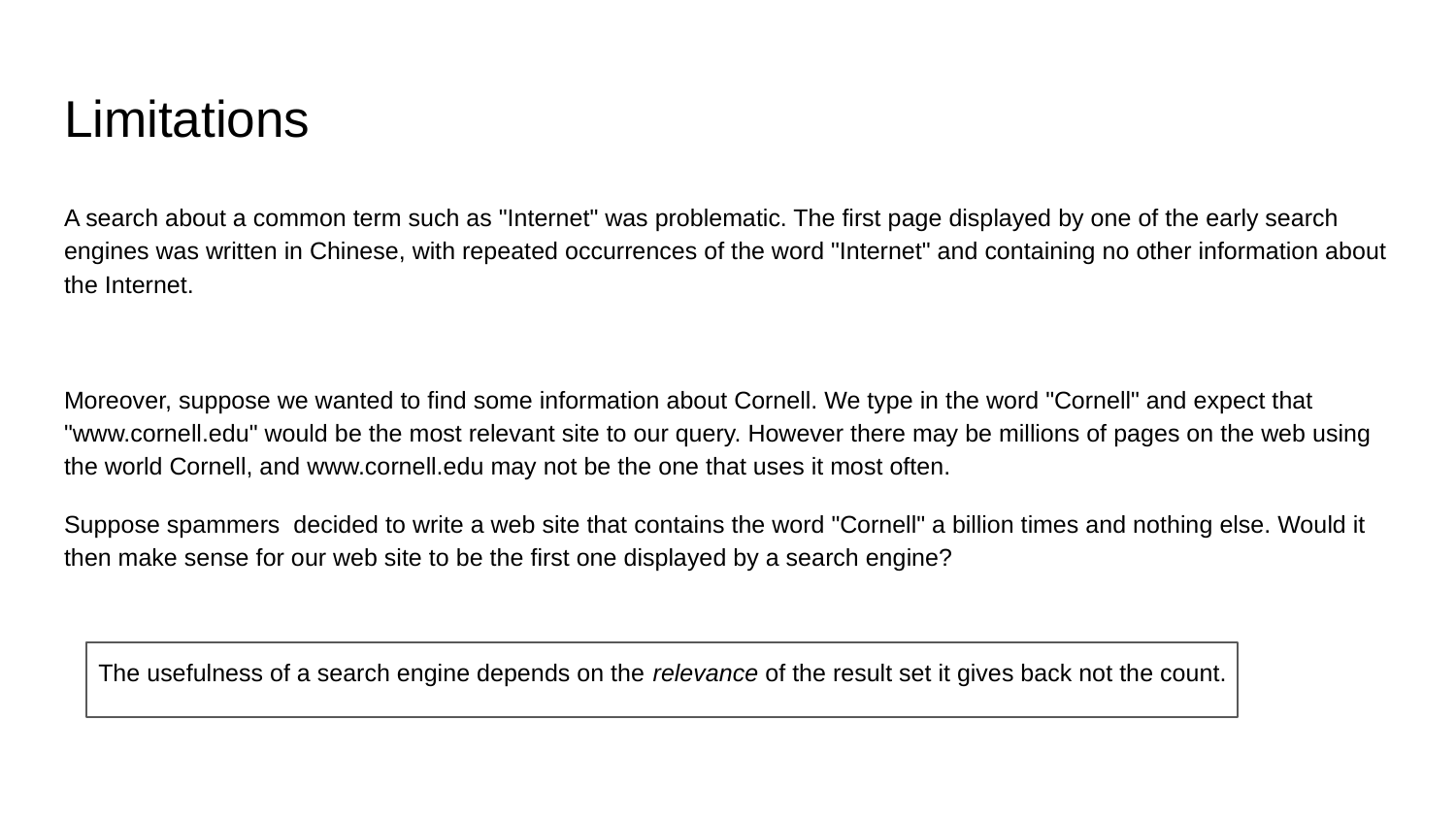

# Limitations
A search about a common term such as "Internet" was problematic. The first page displayed by one of the early search engines was written in Chinese, with repeated occurrences of the word "Internet" and containing no other information about the Internet.

Moreover, suppose we wanted to find some information about Cornell. We type in the word "Cornell" and expect that "www.cornell.edu" would be the most relevant site to our query. However there may be millions of pages on the web using the world Cornell, and www.cornell.edu may not be the one that uses it most often.
Suppose spammers  decided to write a web site that contains the word "Cornell" a billion times and nothing else. Would it then make sense for our web site to be the first one displayed by a search engine?

     The usefulness of a search engine depends on the relevance of the result set it gives back not the count.